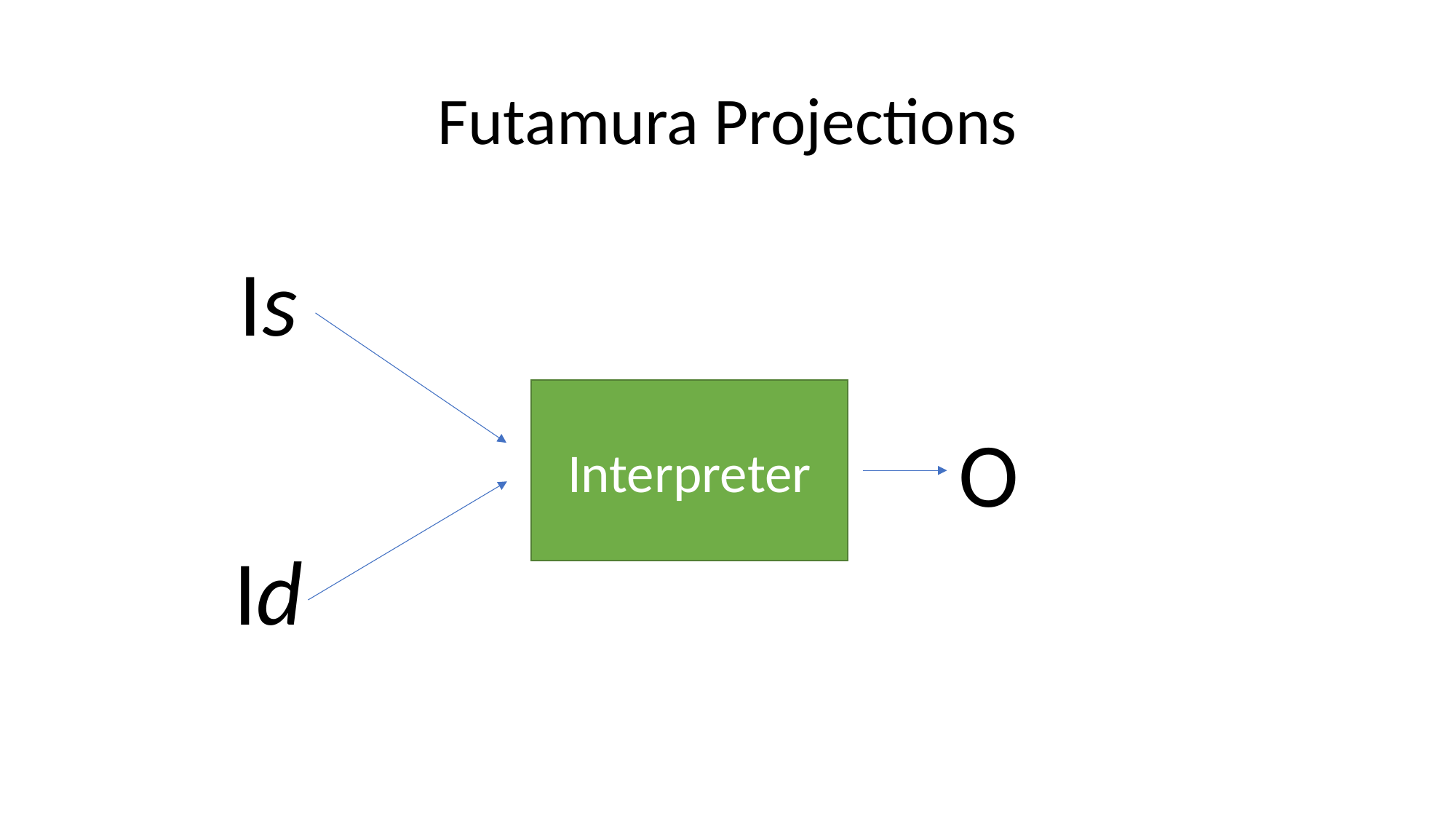

# Futamura Projections
Is
Interpreter
O
Id